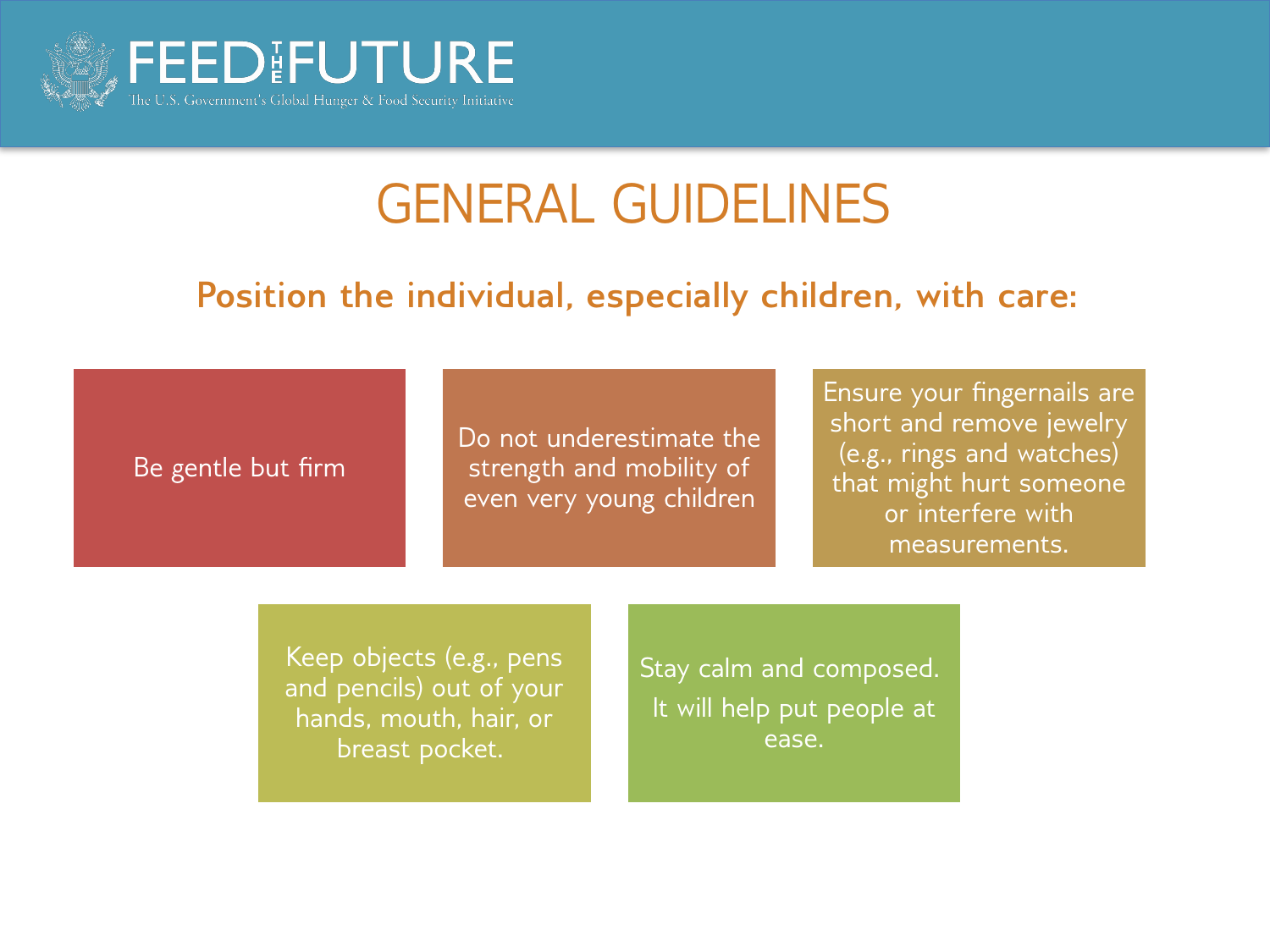

# General Guidelines
Position the individual, especially children, with care:
Be gentle but firm
Do not underestimate the strength and mobility of even very young children
Ensure your fingernails are short and remove jewelry (e.g., rings and watches) that might hurt someone or interfere with measurements.
Keep objects (e.g., pens and pencils) out of your hands, mouth, hair, or breast pocket.
Stay calm and composed.
It will help put people at ease.